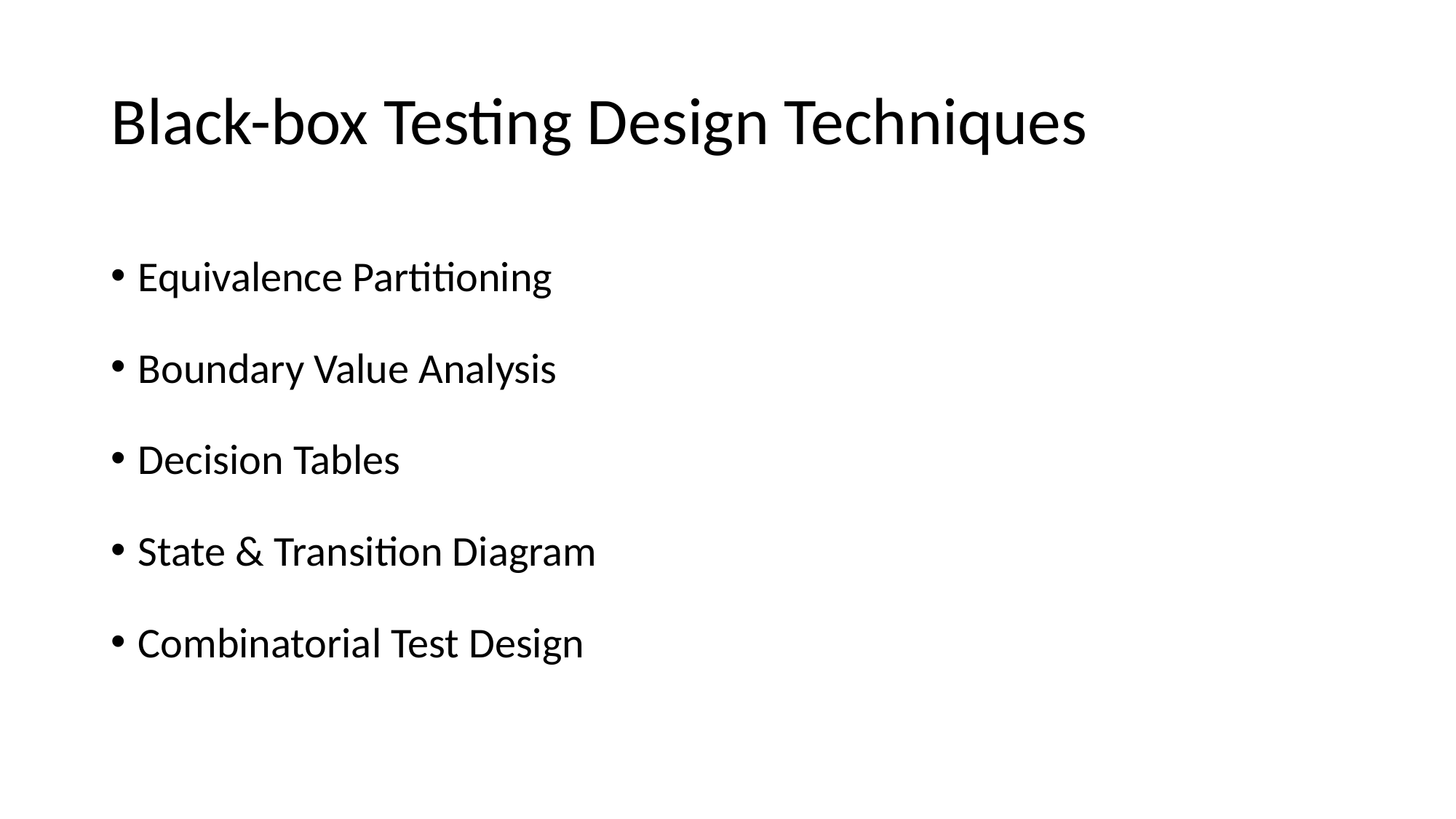

# Black-box Testing Design Techniques
Equivalence Partitioning
Boundary Value Analysis
Decision Tables
State & Transition Diagram
Combinatorial Test Design